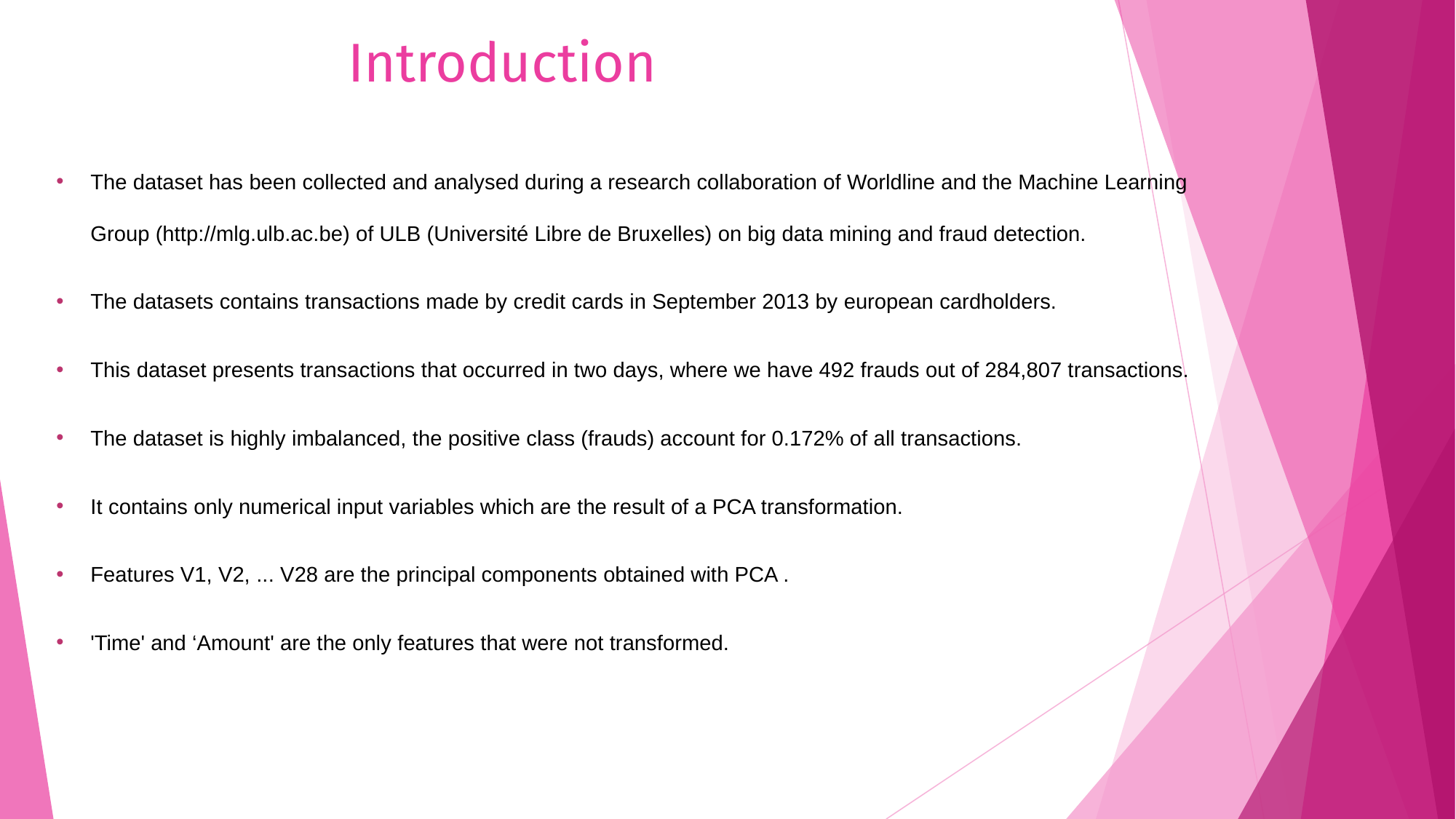

Introduction
The dataset has been collected and analysed during a research collaboration of Worldline and the Machine Learning Group (http://mlg.ulb.ac.be) of ULB (Université Libre de Bruxelles) on big data mining and fraud detection.
The datasets contains transactions made by credit cards in September 2013 by european cardholders.
This dataset presents transactions that occurred in two days, where we have 492 frauds out of 284,807 transactions.
The dataset is highly imbalanced, the positive class (frauds) account for 0.172% of all transactions.
It contains only numerical input variables which are the result of a PCA transformation.
Features V1, V2, ... V28 are the principal components obtained with PCA .
'Time' and ‘Amount' are the only features that were not transformed.